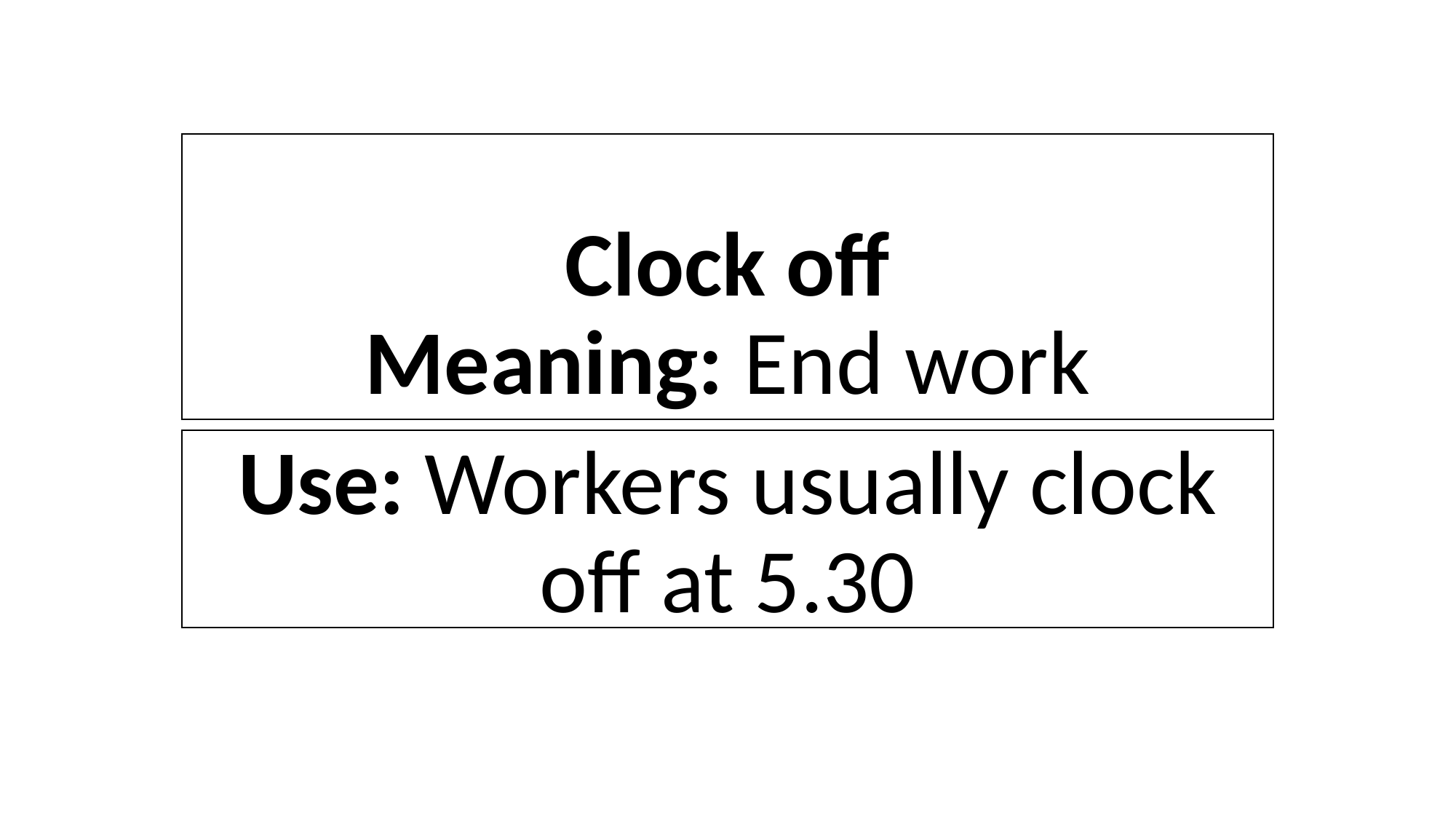

# Clock off Meaning: End work
Use: Workers usually clock off at 5.30